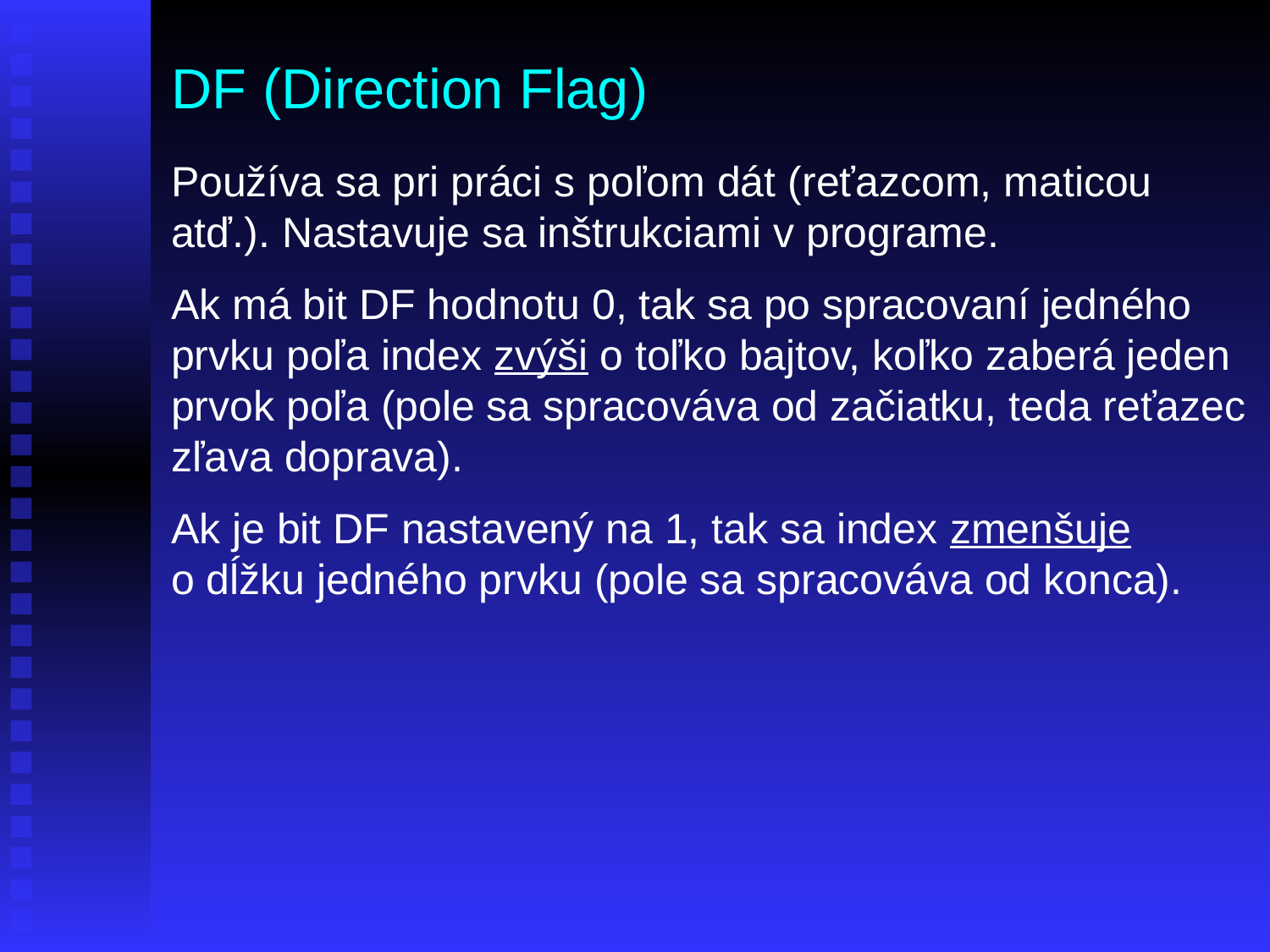

# DF (Direction Flag)
Používa sa pri práci s poľom dát (reťazcom, maticou atď.). Nastavuje sa inštrukciami v programe.
Ak má bit DF hodnotu 0, tak sa po spracovaní jedného prvku poľa index zvýši o toľko bajtov, koľko zaberá jeden prvok poľa (pole sa spracováva od začiatku, teda reťazec zľava doprava).
Ak je bit DF nastavený na 1, tak sa index zmenšuje o dĺžku jedného prvku (pole sa spracováva od konca).